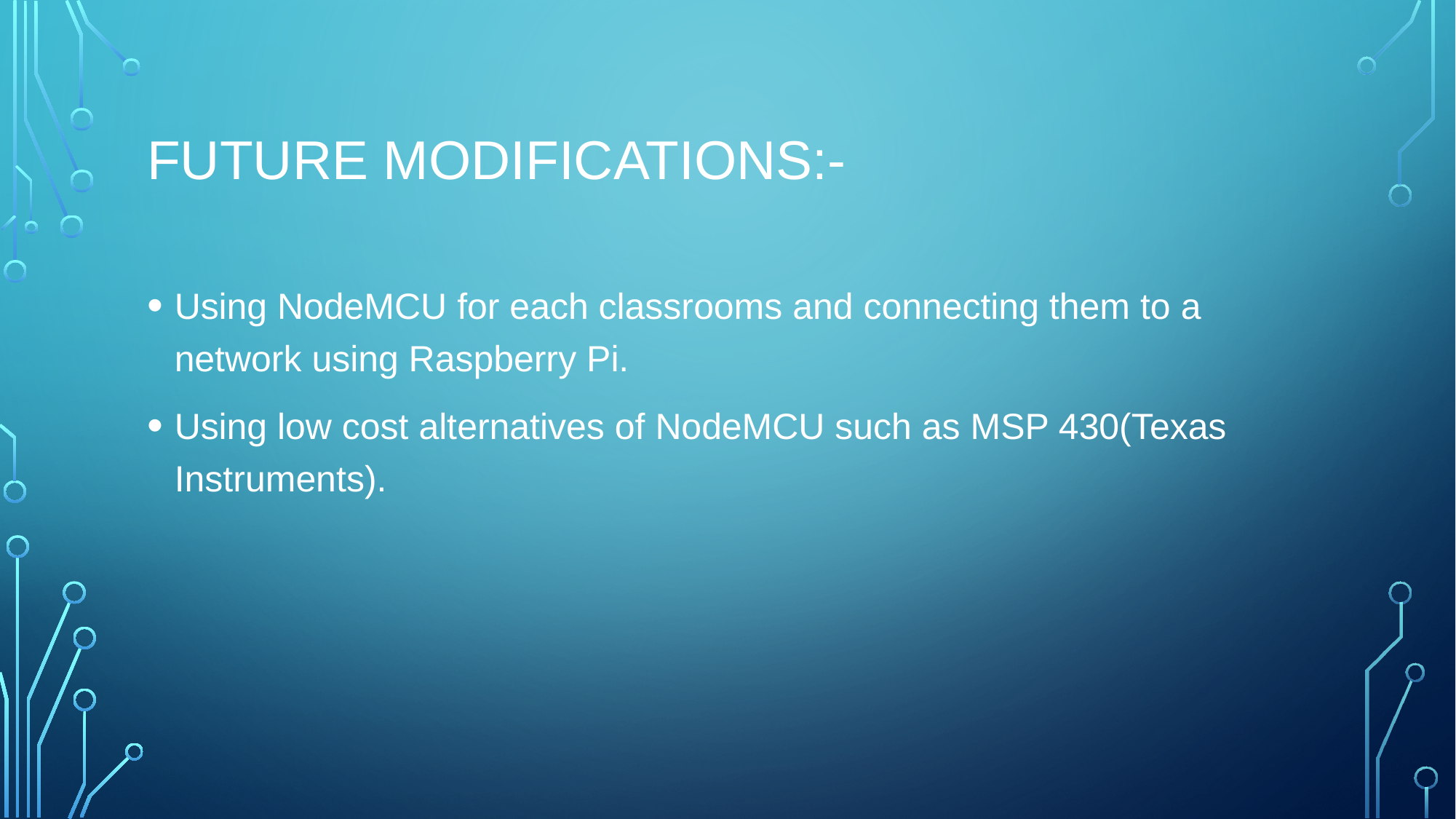

# Future modifications:-
Using NodeMCU for each classrooms and connecting them to a network using Raspberry Pi.
Using low cost alternatives of NodeMCU such as MSP 430(Texas Instruments).